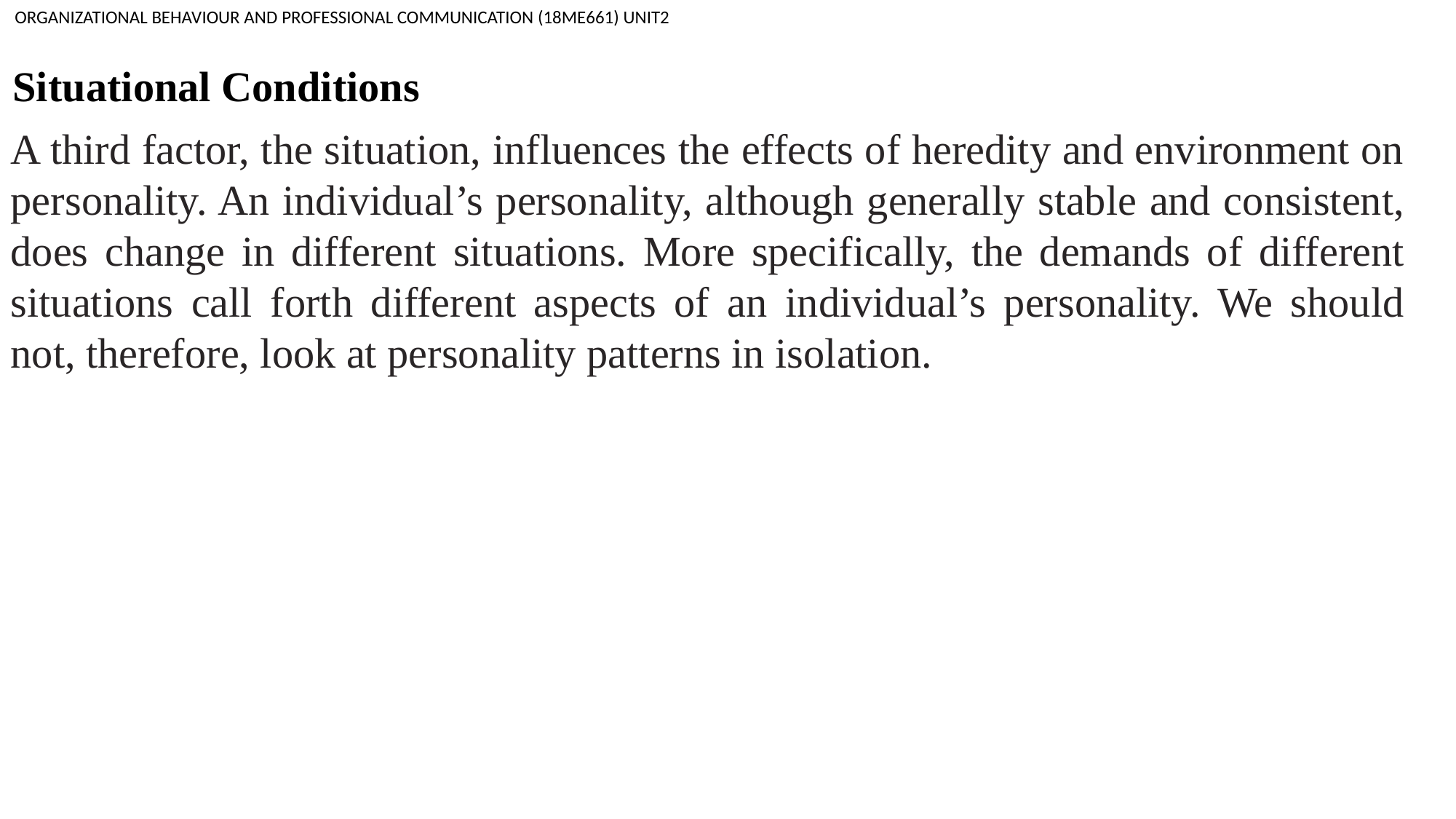

ORGANIZATIONAL BEHAVIOUR AND PROFESSIONAL COMMUNICATION (18ME661) UNIT2
Situational Conditions
A third factor, the situation, influences the effects of heredity and environment on personality. An individual’s personality, although generally stable and consistent, does change in different situations. More specifically, the demands of different situations call forth different aspects of an individual’s personality. We should not, therefore, look at personality patterns in isolation.